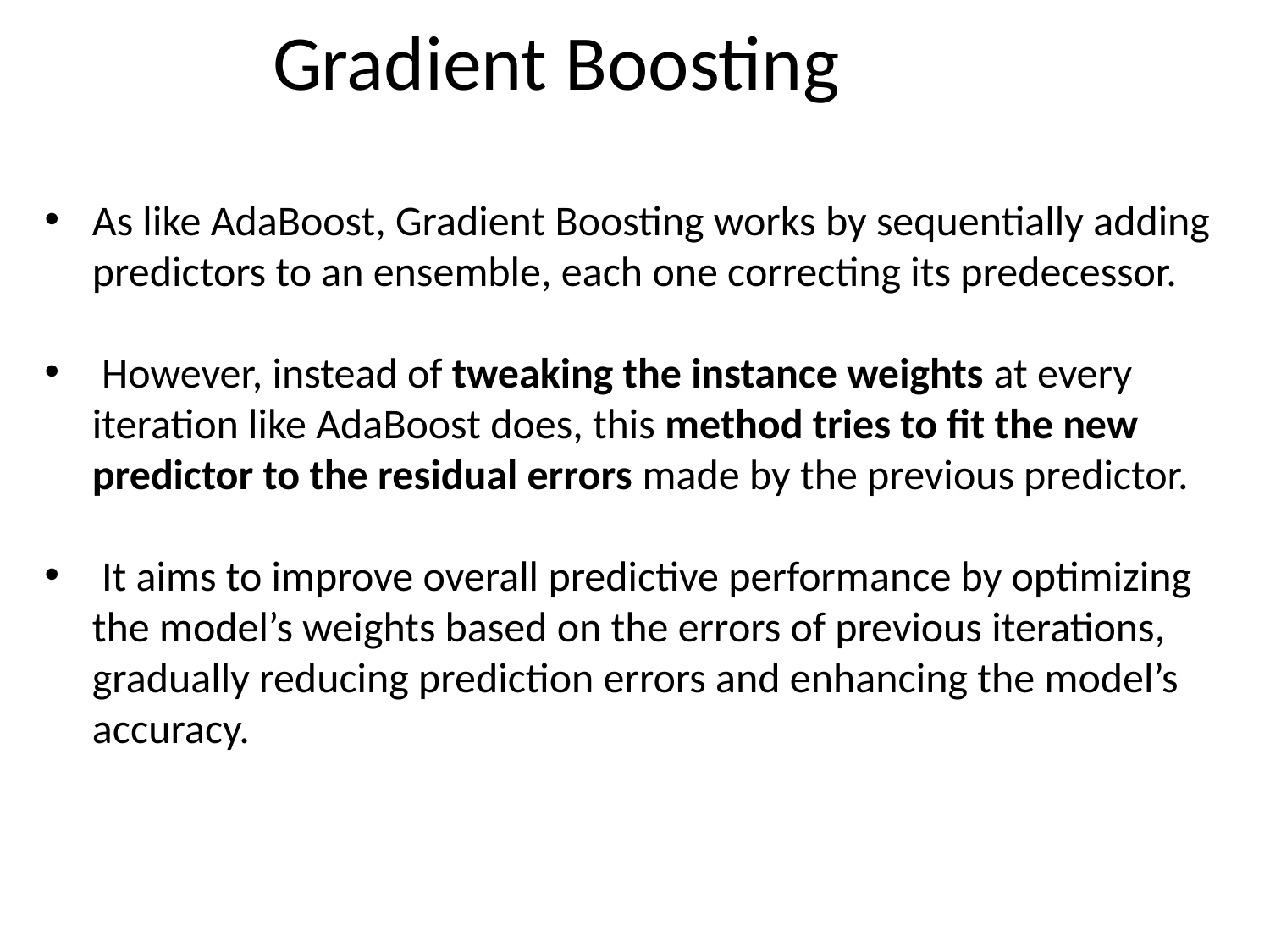

# Gradient Boosting
As like AdaBoost, Gradient Boosting works by sequentially adding predictors to an ensemble, each one correcting its predecessor.

 However, instead of tweaking the instance weights at every iteration like AdaBoost does, this method tries to fit the new predictor to the residual errors made by the previous predictor.

 It aims to improve overall predictive performance by optimizing the model’s weights based on the errors of previous iterations, gradually reducing prediction errors and enhancing the model’s accuracy.